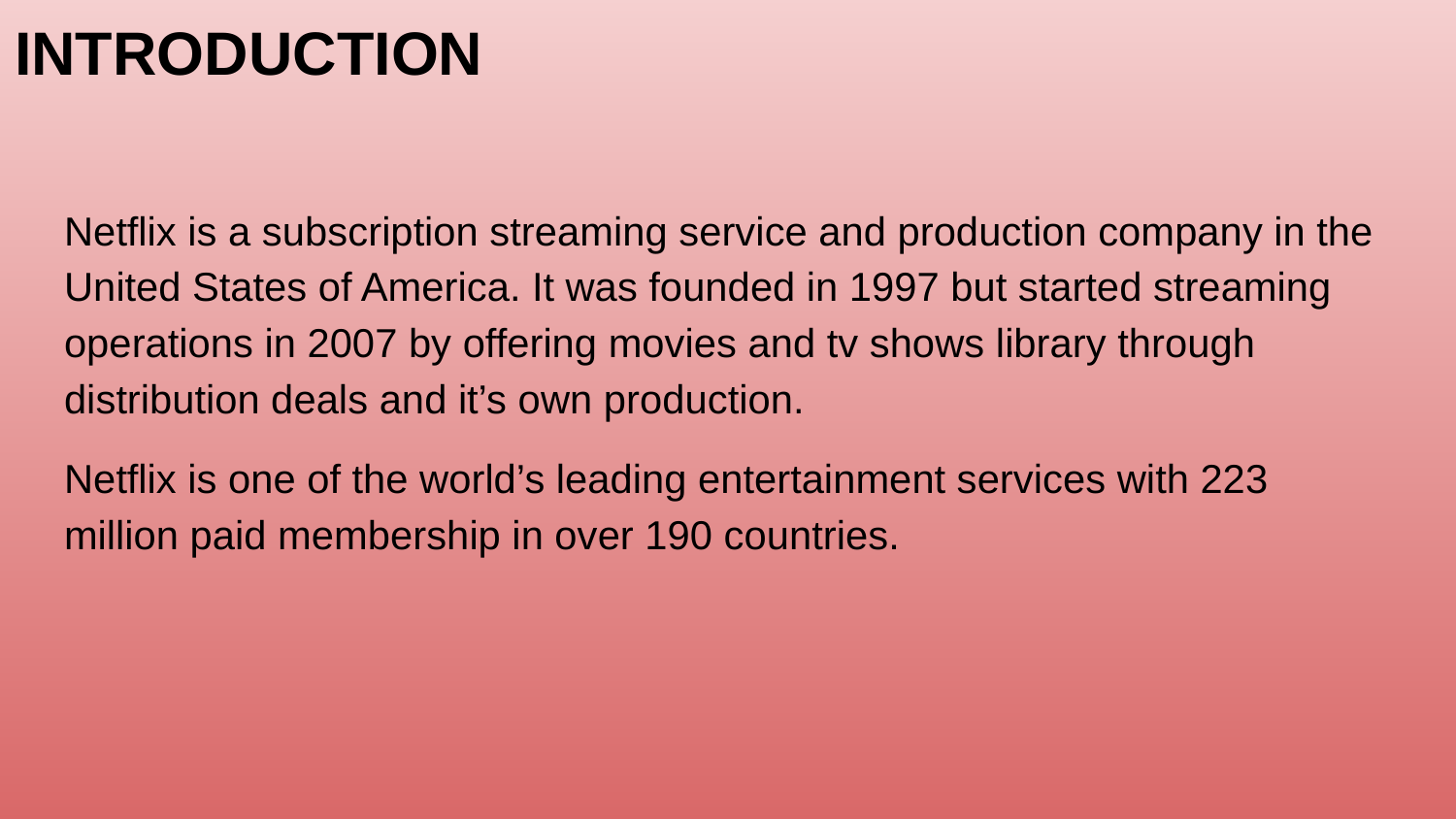

# INTRODUCTION
Netflix is a subscription streaming service and production company in the United States of America. It was founded in 1997 but started streaming operations in 2007 by offering movies and tv shows library through distribution deals and it’s own production.
Netflix is one of the world’s leading entertainment services with 223 million paid membership in over 190 countries.